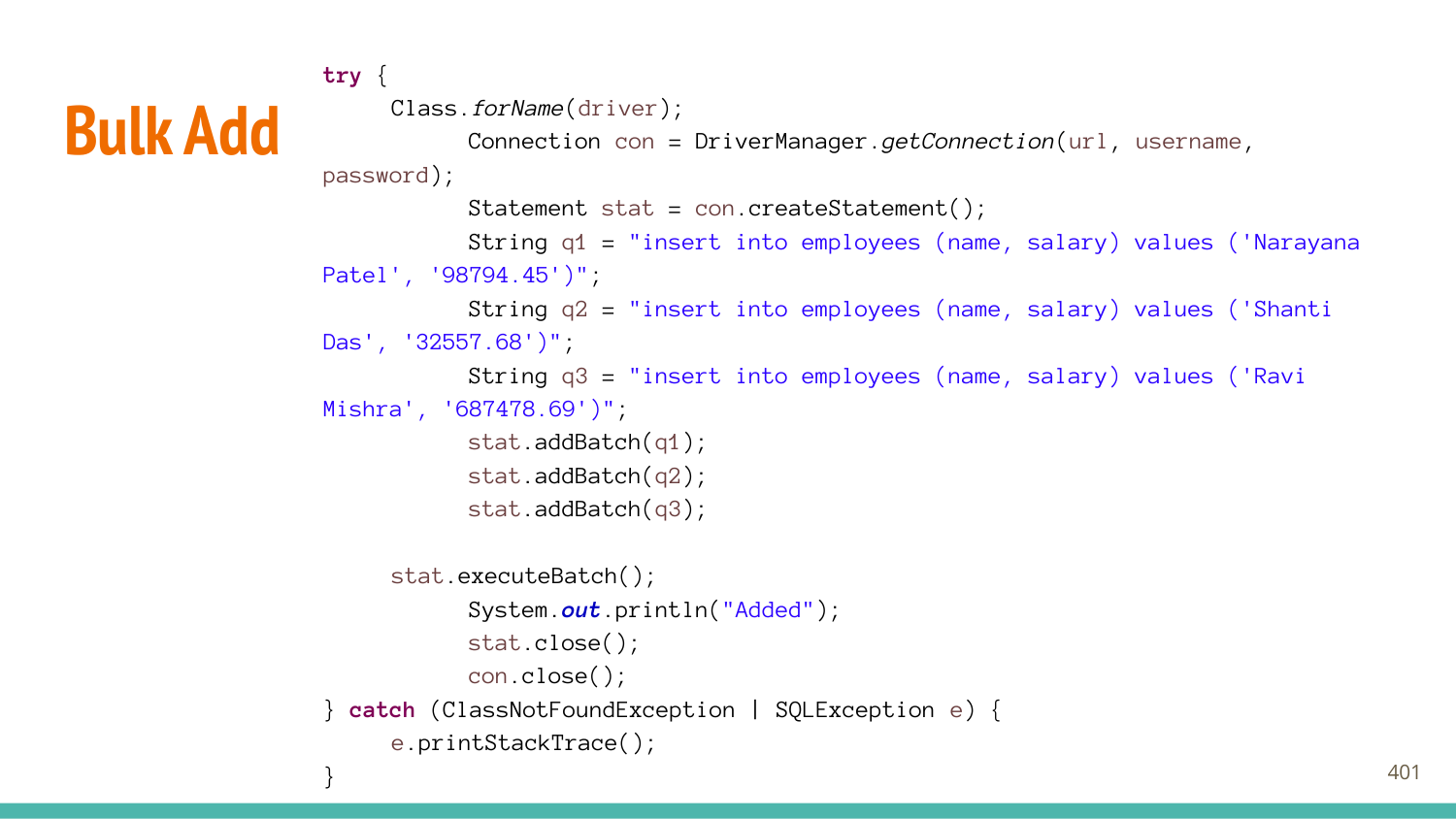

try {
Class.forName(driver);
	Connection con = DriverManager.getConnection(url, username, password);
	Statement stat = con.createStatement();
	String q1 = "insert into employees (name, salary) values ('Narayana Patel', '98794.45')";
	String q2 = "insert into employees (name, salary) values ('Shanti Das', '32557.68')";
	String q3 = "insert into employees (name, salary) values ('Ravi Mishra', '687478.69')";
	stat.addBatch(q1);
	stat.addBatch(q2);
	stat.addBatch(q3);

stat.executeBatch();
	System.out.println("Added");
	stat.close();
	con.close();
} catch (ClassNotFoundException | SQLException e) {
e.printStackTrace();
}

# Bulk Add
401